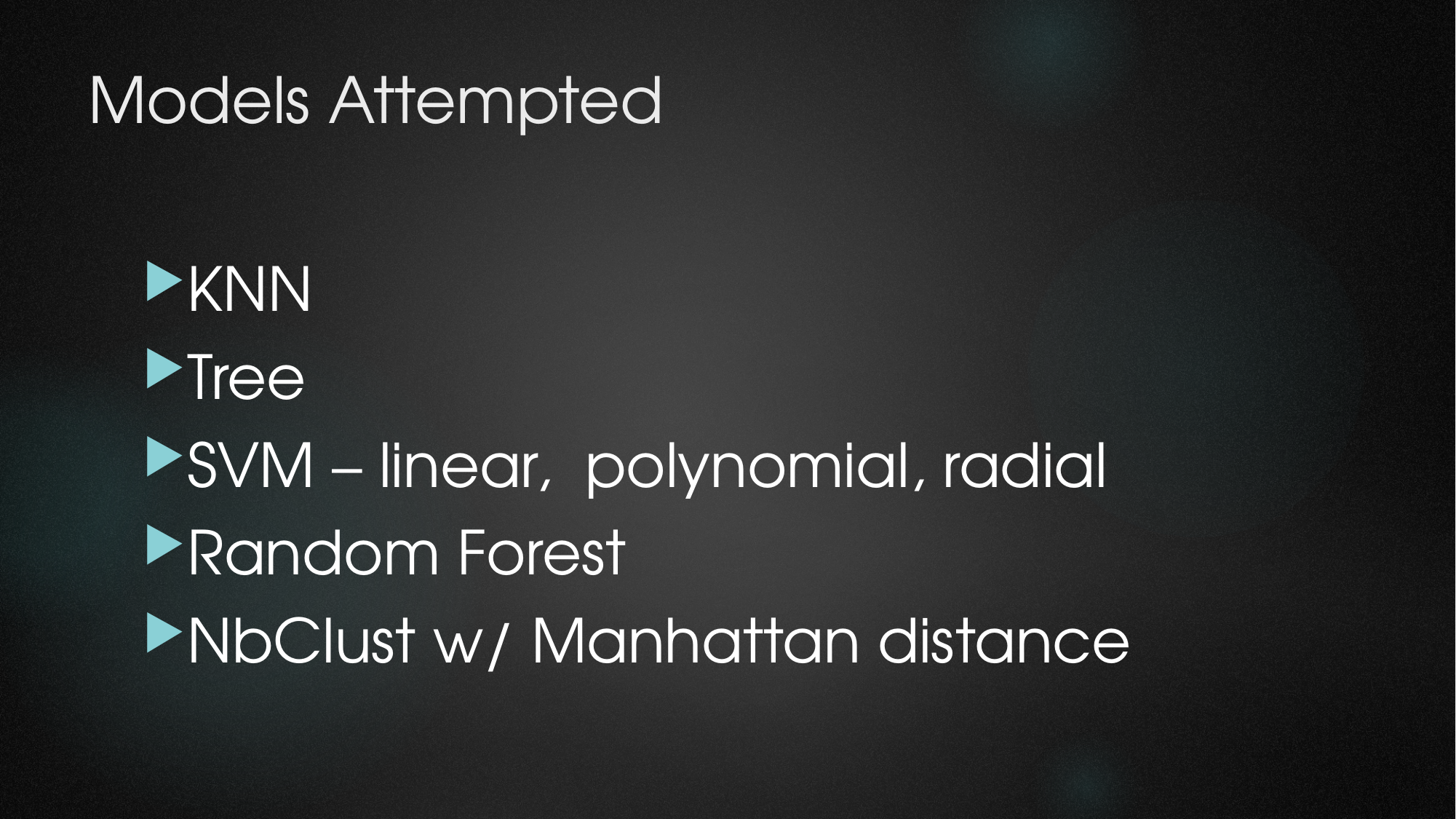

# Models Attempted
KNN
Tree
SVM – linear,  polynomial, radial
Random Forest
NbClust w/ Manhattan distance